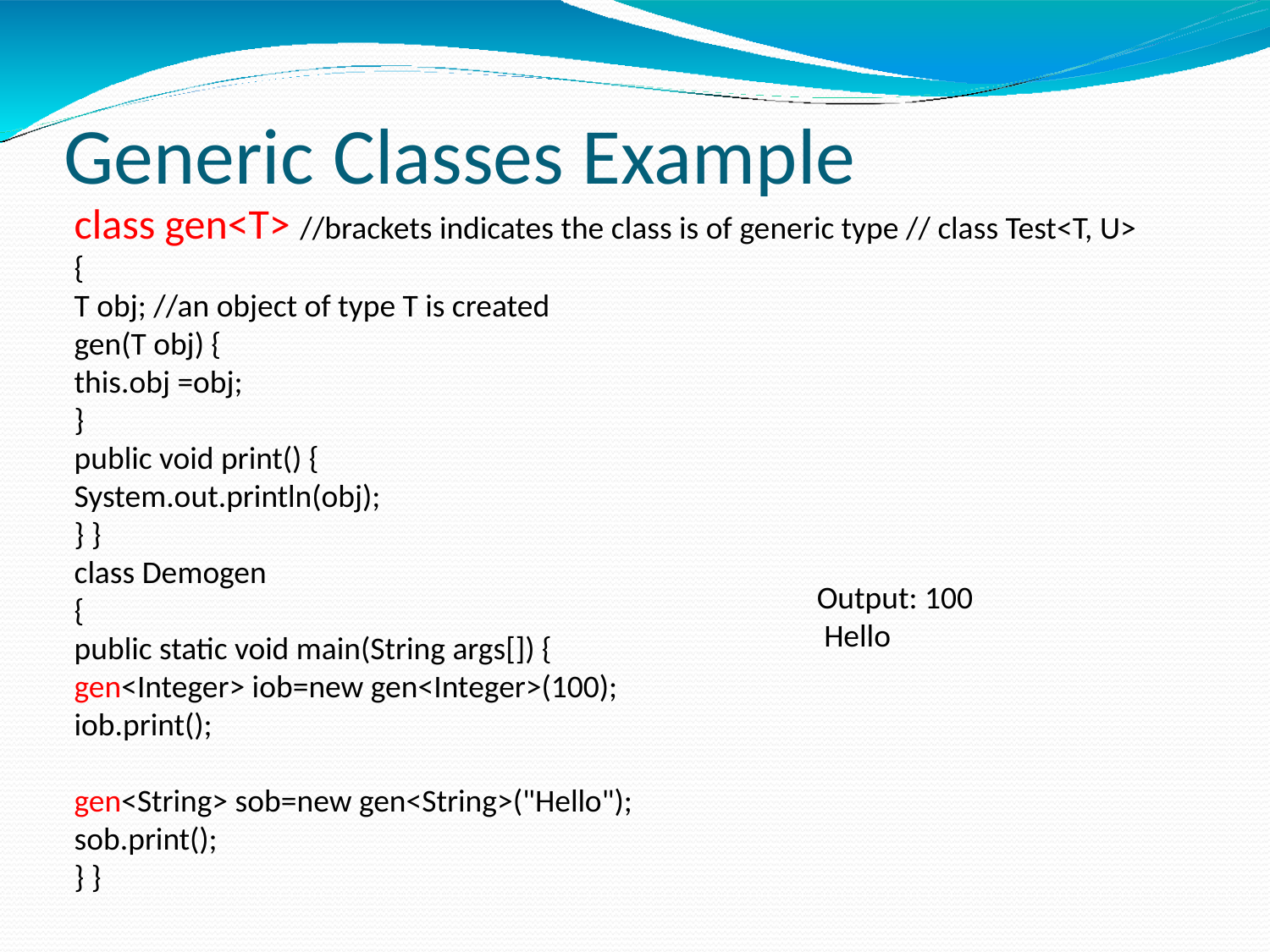

# Generic Classes Example
class gen<T> //brackets indicates the class is of generic type // class Test<T, U>
{
T obj; //an object of type T is created
gen(T obj) {
this.obj =obj;
}
public void print() {
System.out.println(obj);
} }
class Demogen
{
public static void main(String args[]) {
gen<Integer> iob=new gen<Integer>(100);
iob.print();

gen<String> sob=new gen<String>("Hello");
sob.print();
} }
Output: 100
 Hello